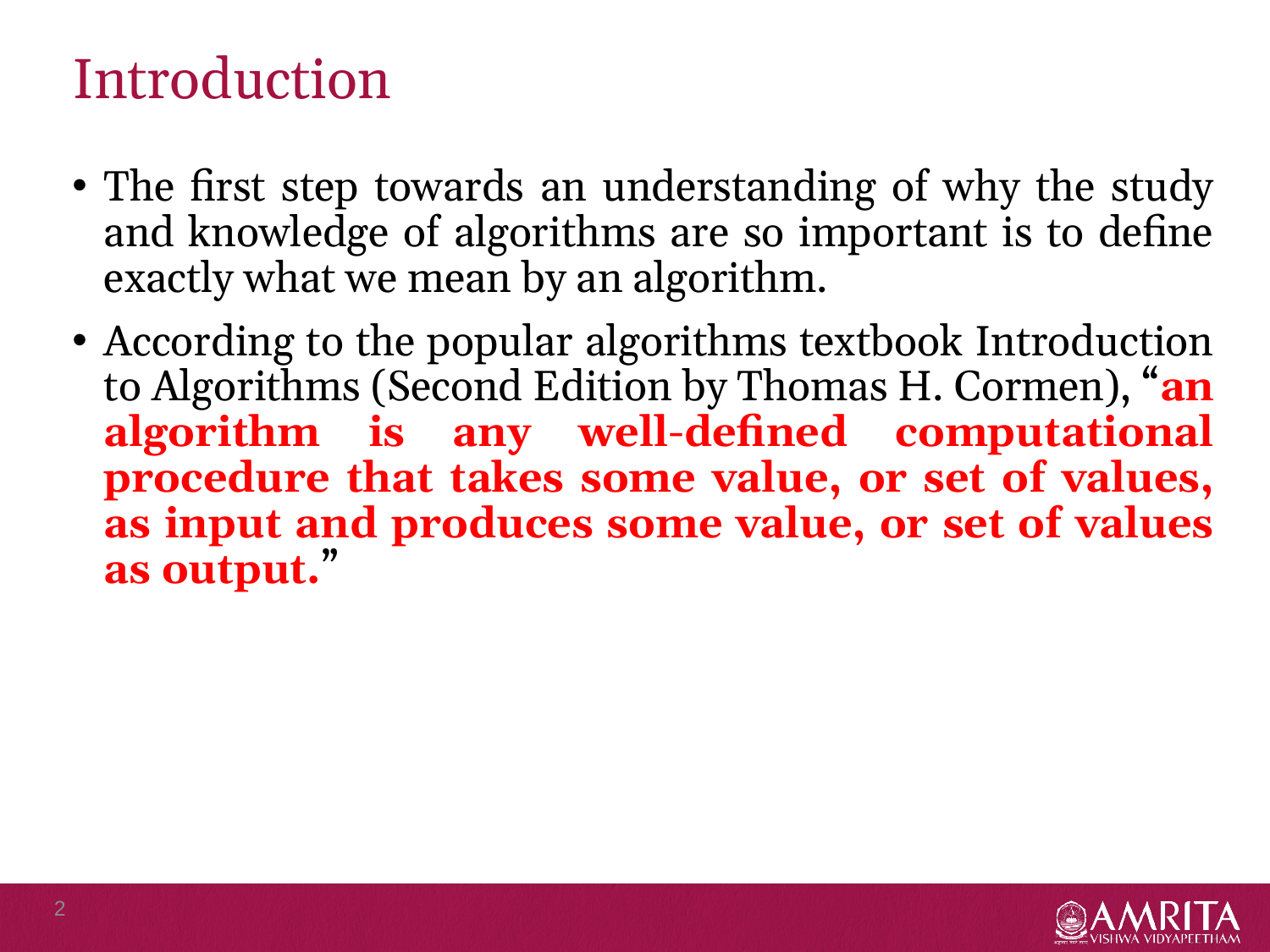

# Introduction
The first step towards an understanding of why the study and knowledge of algorithms are so important is to define exactly what we mean by an algorithm.
According to the popular algorithms textbook Introduction to Algorithms (Second Edition by Thomas H. Cormen), “an algorithm is any well-defined computational procedure that takes some value, or set of values, as input and produces some value, or set of values as output.”

2